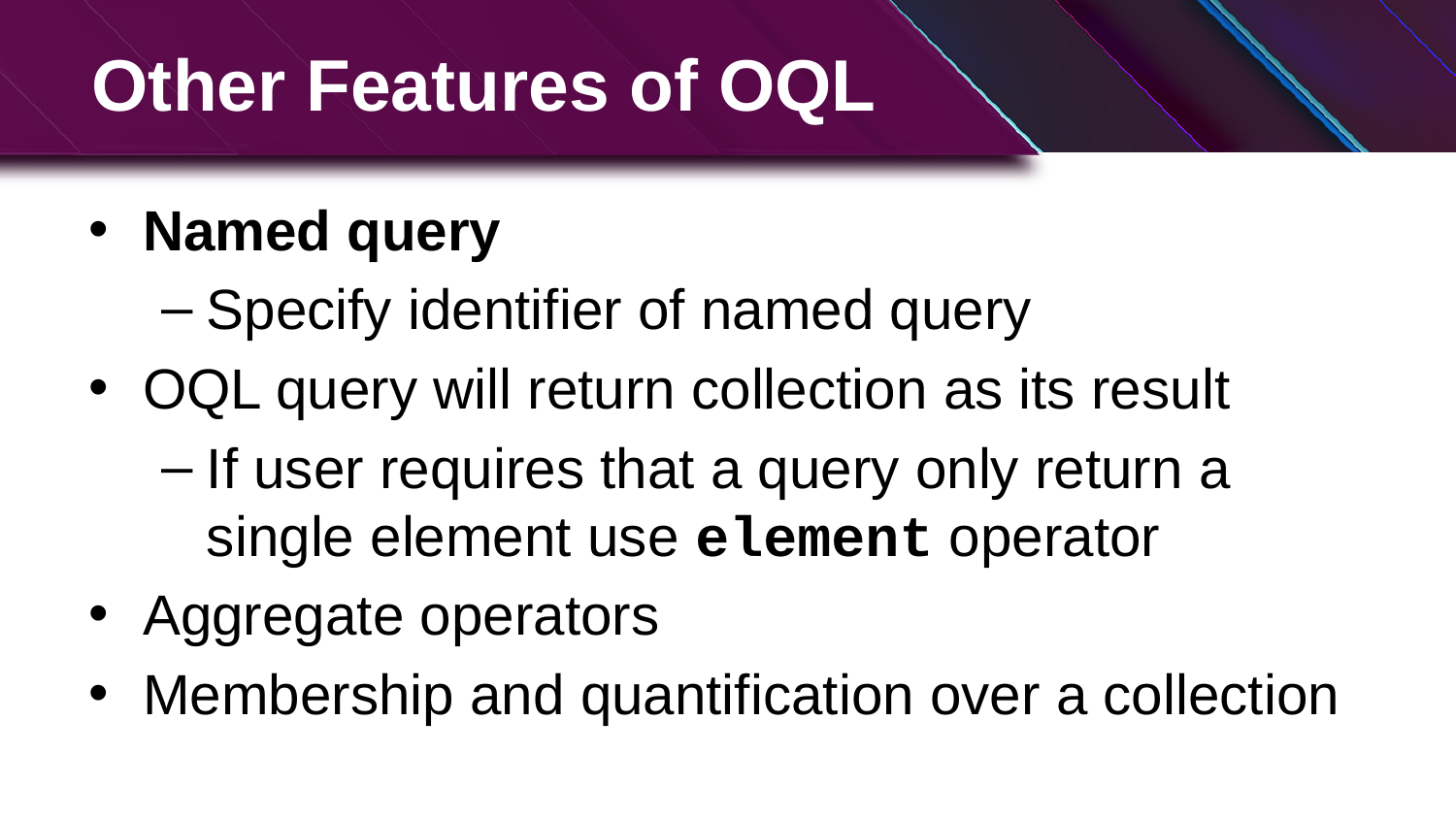

# Other Features of OQL
Named query
Specify identifier of named query
OQL query will return collection as its result
If user requires that a query only return a single element use element operator
Aggregate operators
Membership and quantification over a collection